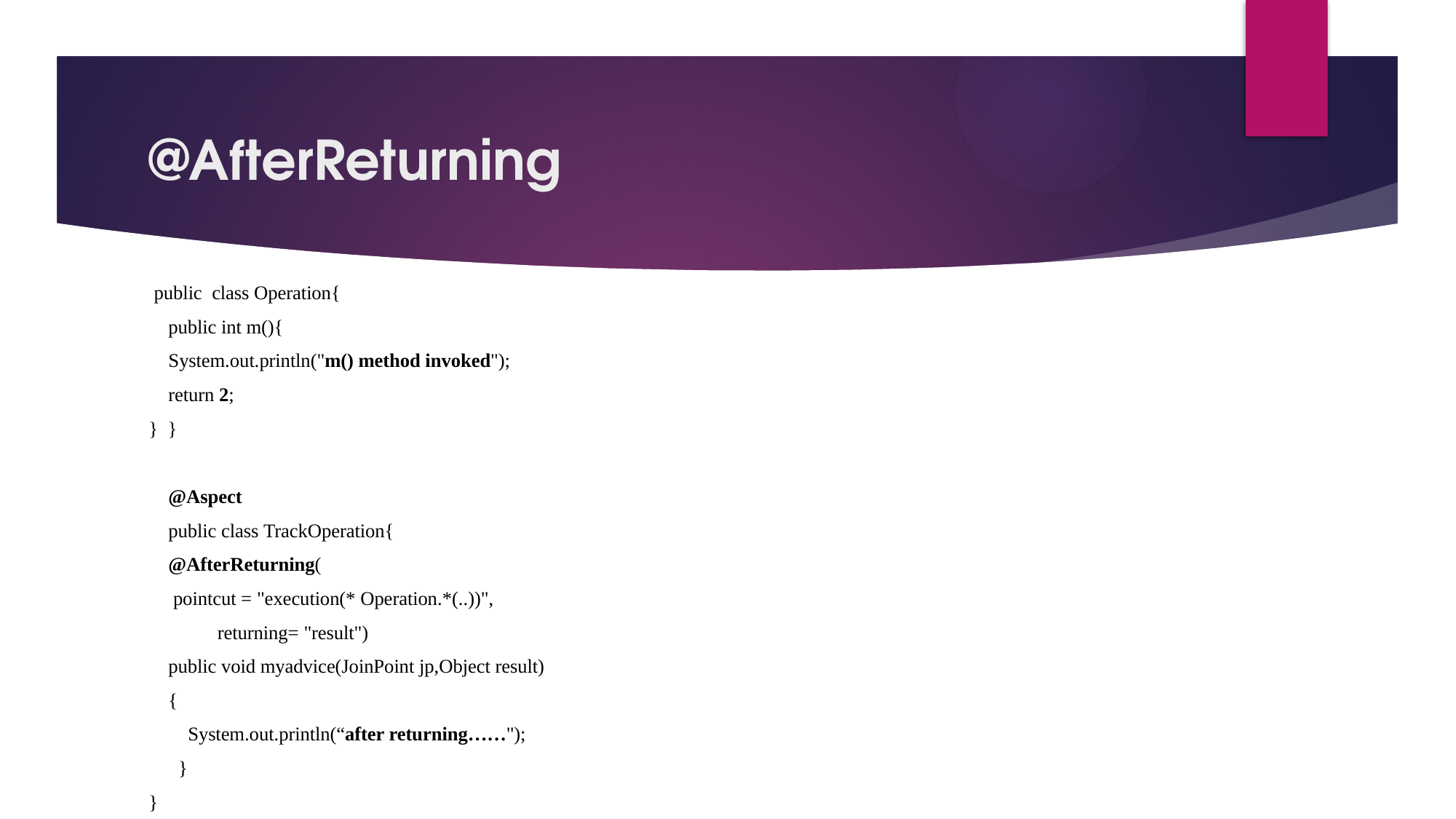

# @AfterReturning
 public  class Operation{
    public int m(){
    System.out.println("m() method invoked");
    return 2;
}  }

    @Aspect
    public class TrackOperation{
    @AfterReturning(
     pointcut = "execution(* Operation.*(..))",
              returning= "result")
    public void myadvice(JoinPoint jp,Object result)
    {
        System.out.println(“after returning……");
      }
}